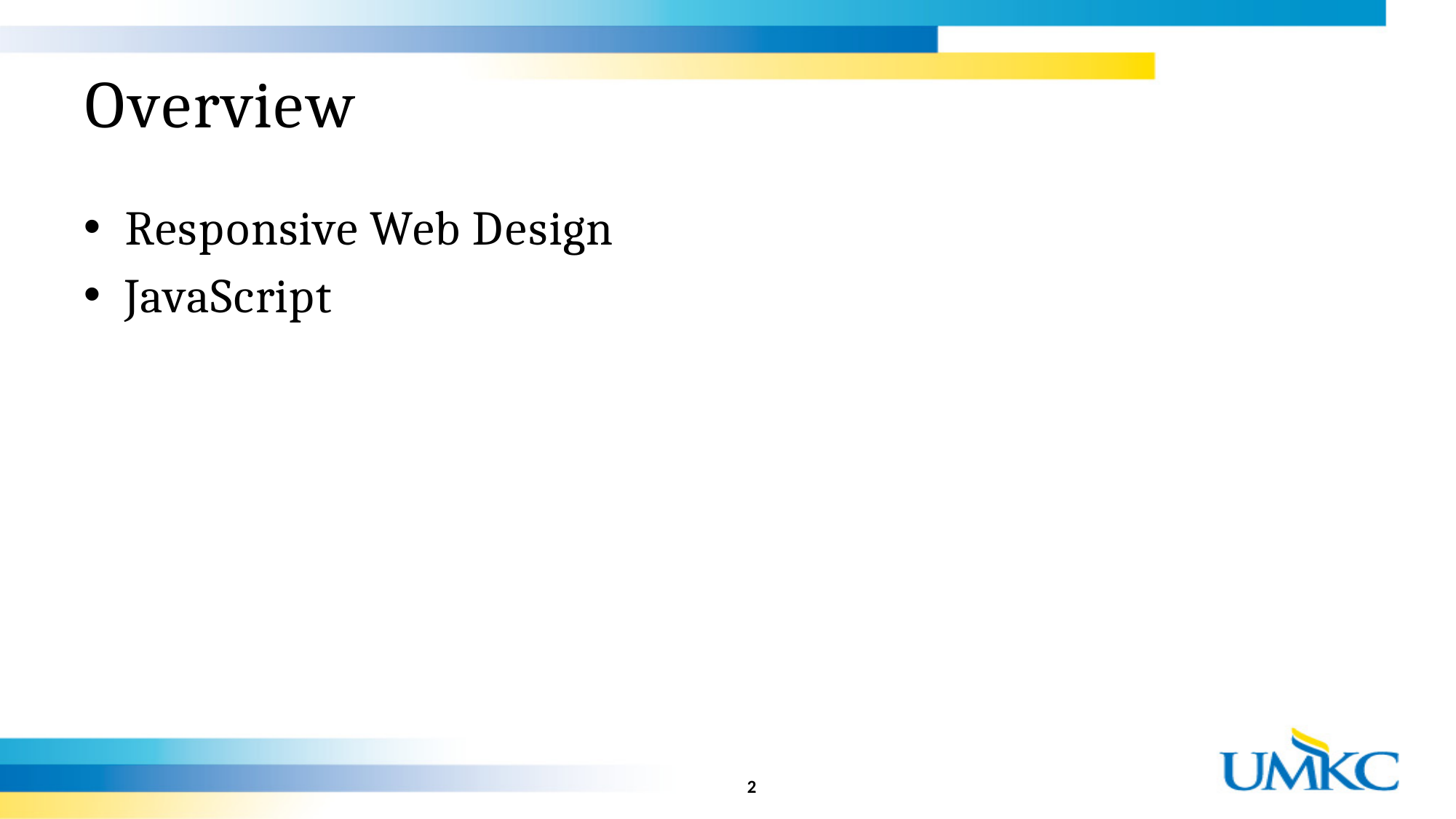

# Overview
Responsive Web Design
JavaScript
2